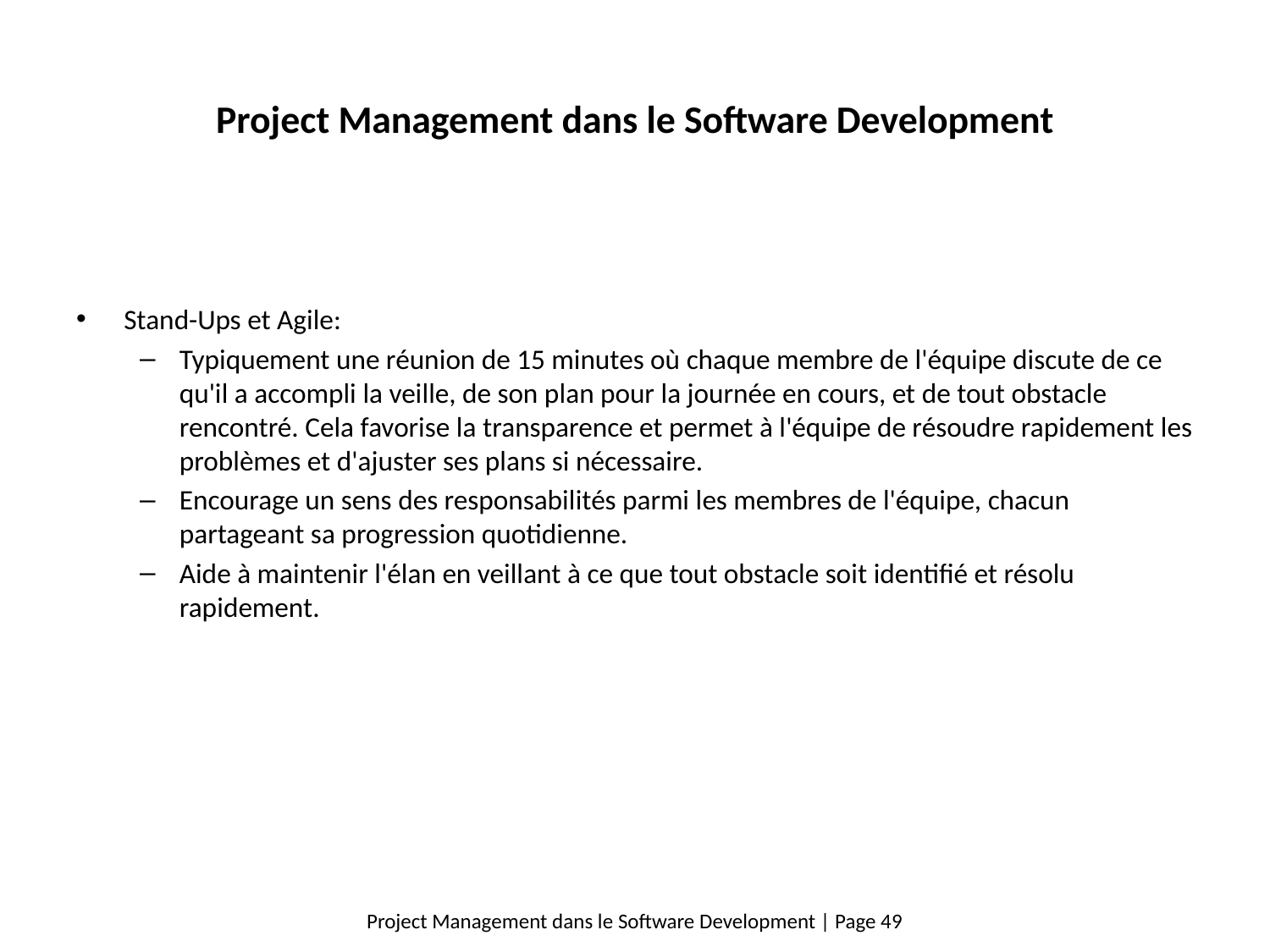

# Project Management dans le Software Development

Stand-Ups et Agile:
Typiquement une réunion de 15 minutes où chaque membre de l'équipe discute de ce qu'il a accompli la veille, de son plan pour la journée en cours, et de tout obstacle rencontré. Cela favorise la transparence et permet à l'équipe de résoudre rapidement les problèmes et d'ajuster ses plans si nécessaire.
Encourage un sens des responsabilités parmi les membres de l'équipe, chacun partageant sa progression quotidienne.
Aide à maintenir l'élan en veillant à ce que tout obstacle soit identifié et résolu rapidement.

Project Management dans le Software Development | Page 49